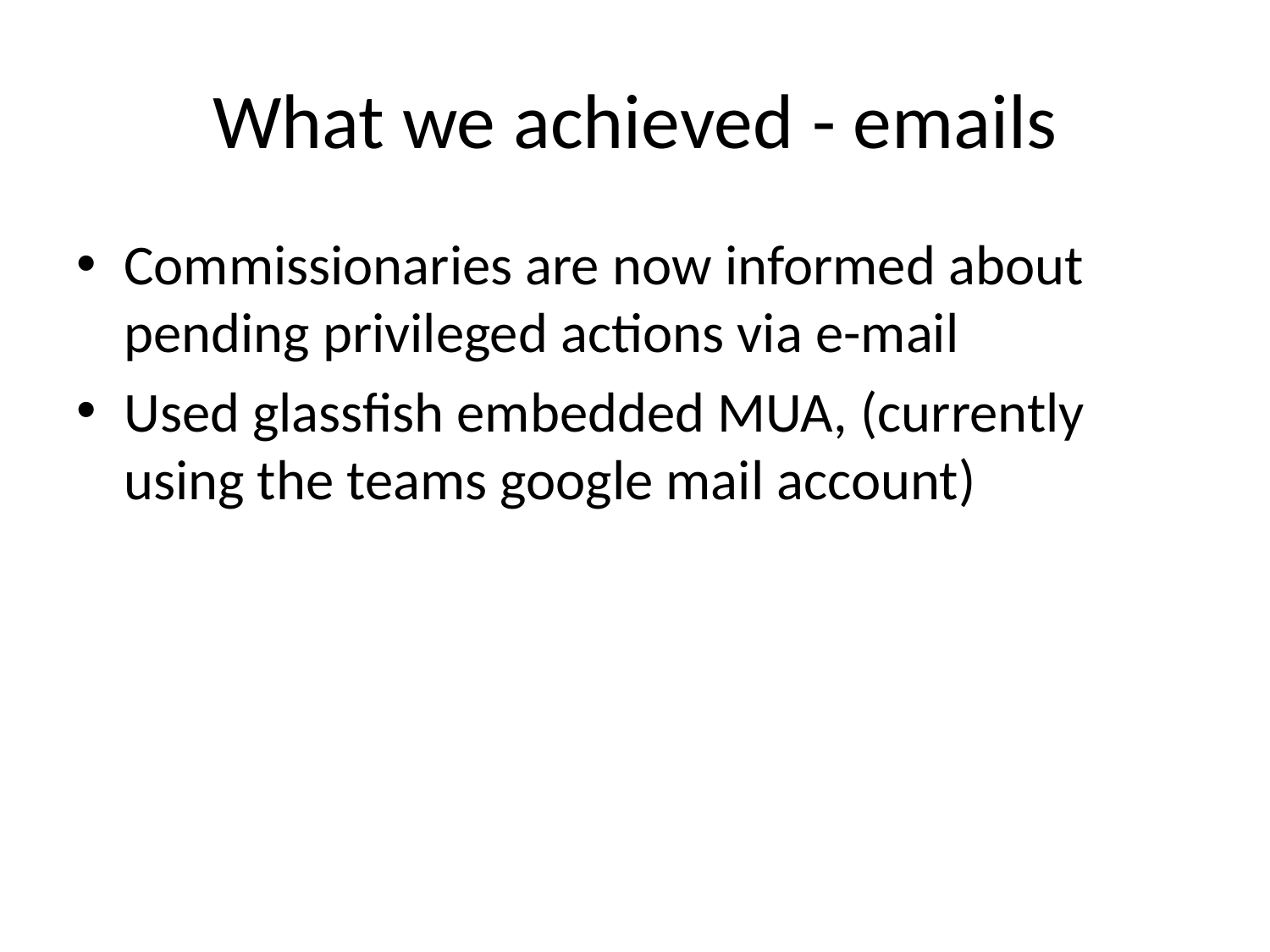

# What we achieved - emails
Commissionaries are now informed about pending privileged actions via e-mail
Used glassfish embedded MUA, (currently using the teams google mail account)